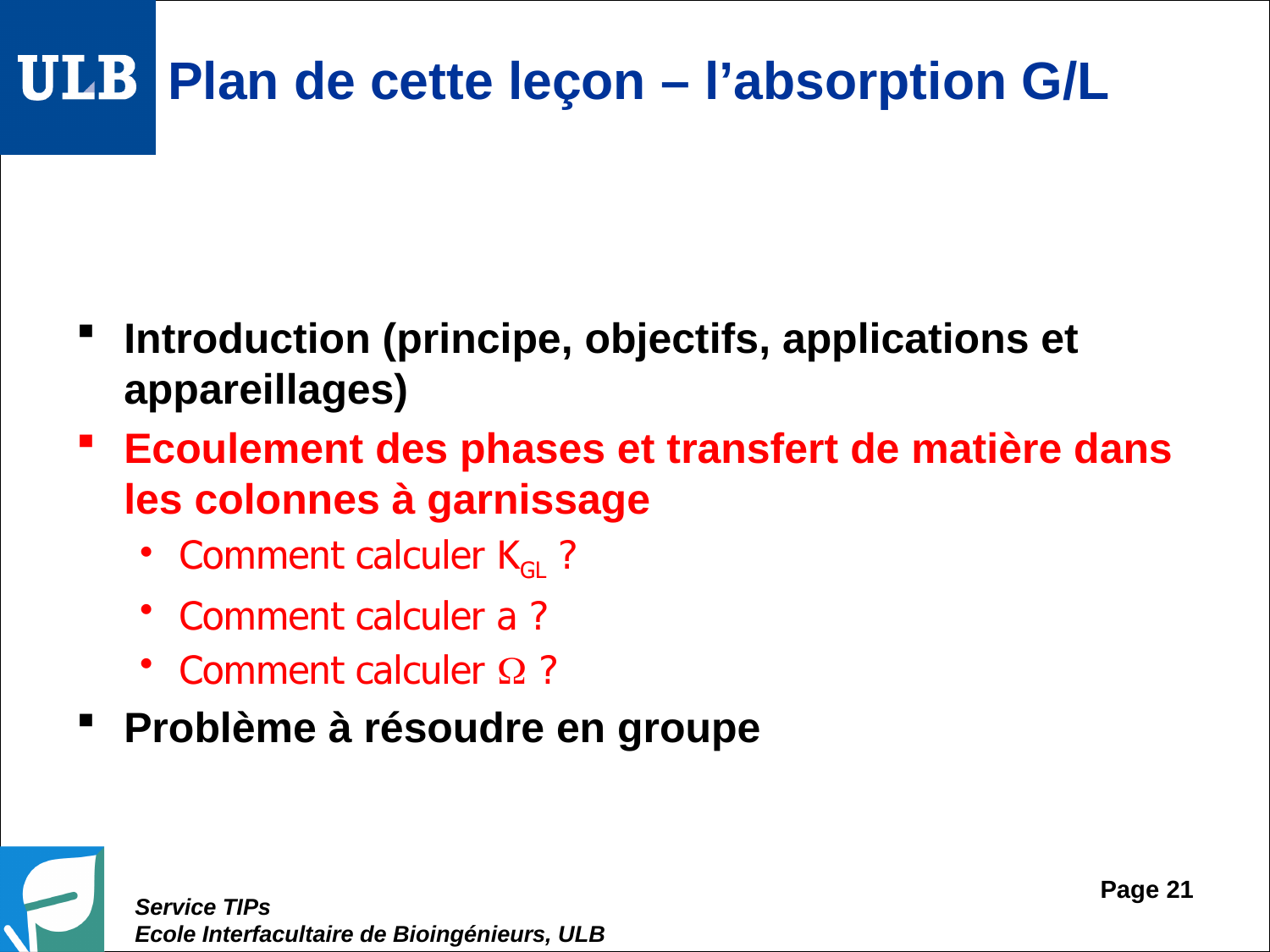

# Plan de cette leçon – l’absorption G/L

Introduction (principe, objectifs, applications et appareillages)
Ecoulement des phases et transfert de matière dans les colonnes à garnissage
Comment calculer KGL ?
Comment calculer a ?
Comment calculer Ω ?
Problème à résoudre en groupe
Page 21
Service TIPs
Ecole Interfacultaire de Bioingénieurs, ULB